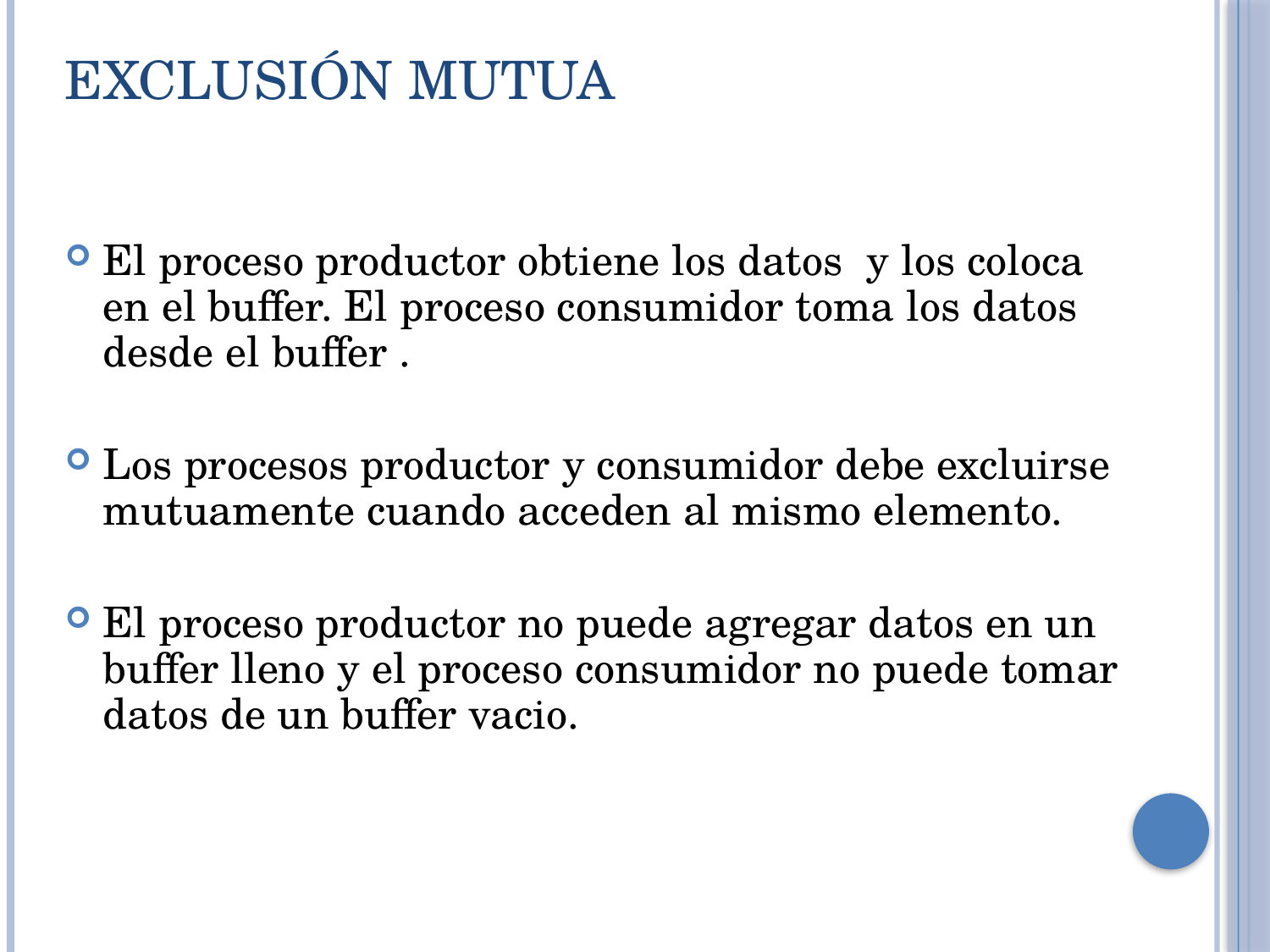

# Exclusión mutua
El proceso productor obtiene los datos  y los coloca en el buffer. El proceso consumidor toma los datos desde el buffer .

Los procesos productor y consumidor debe excluirse mutuamente cuando acceden al mismo elemento.

El proceso productor no puede agregar datos en un buffer lleno y el proceso consumidor no puede tomar datos de un buffer vacio.